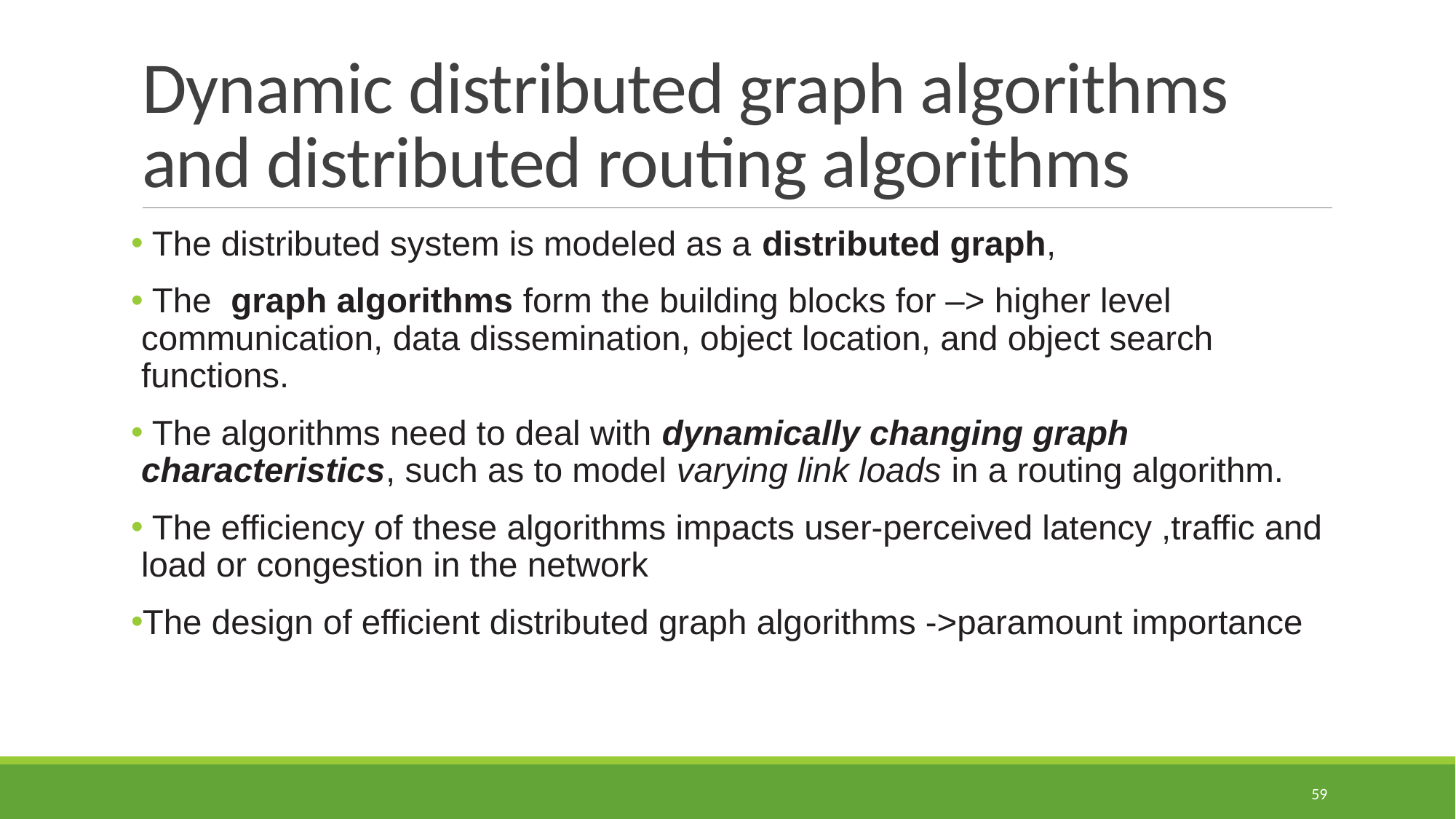

# Dynamic distributed graph algorithms and distributed routing algorithms
 The distributed system is modeled as a distributed graph,
 The  graph algorithms form the building blocks for –> higher level communication, data dissemination, object location, and object search functions.
 The algorithms need to deal with dynamically changing graph characteristics, such as to model varying link loads in a routing algorithm.
 The efficiency of these algorithms impacts user-perceived latency ,traffic and load or congestion in the network
The design of efficient distributed graph algorithms ->paramount importance
59